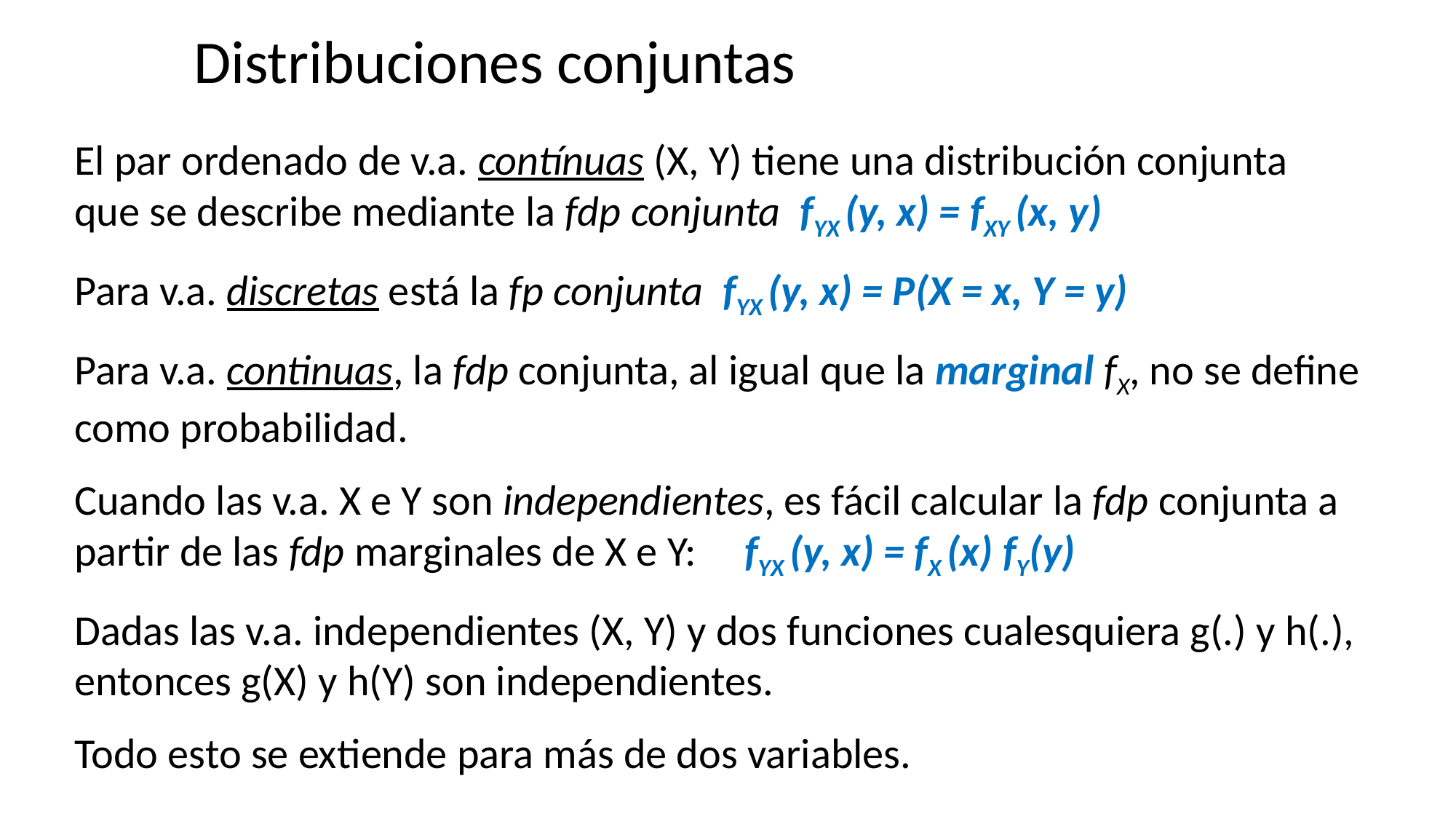

# Distribuciones conjuntas
El par ordenado de v.a. contínuas (X, Y) tiene una distribución conjunta que se describe mediante la fdp conjunta  fYX (y, x) = fXY (x, y)
Para v.a. discretas está la fp conjunta  fYX (y, x) = P(X = x, Y = y)
Para v.a. continuas, la fdp conjunta, al igual que la marginal fX, no se define como probabilidad.
Cuando las v.a. X e Y son independientes, es fácil calcular la fdp conjunta a partir de las fdp marginales de X e Y:     fYX (y, x) = fX (x) fY(y)
Dadas las v.a. independientes (X, Y) y dos funciones cualesquiera g(.) y h(.), entonces g(X) y h(Y) son independientes.
Todo esto se extiende para más de dos variables.